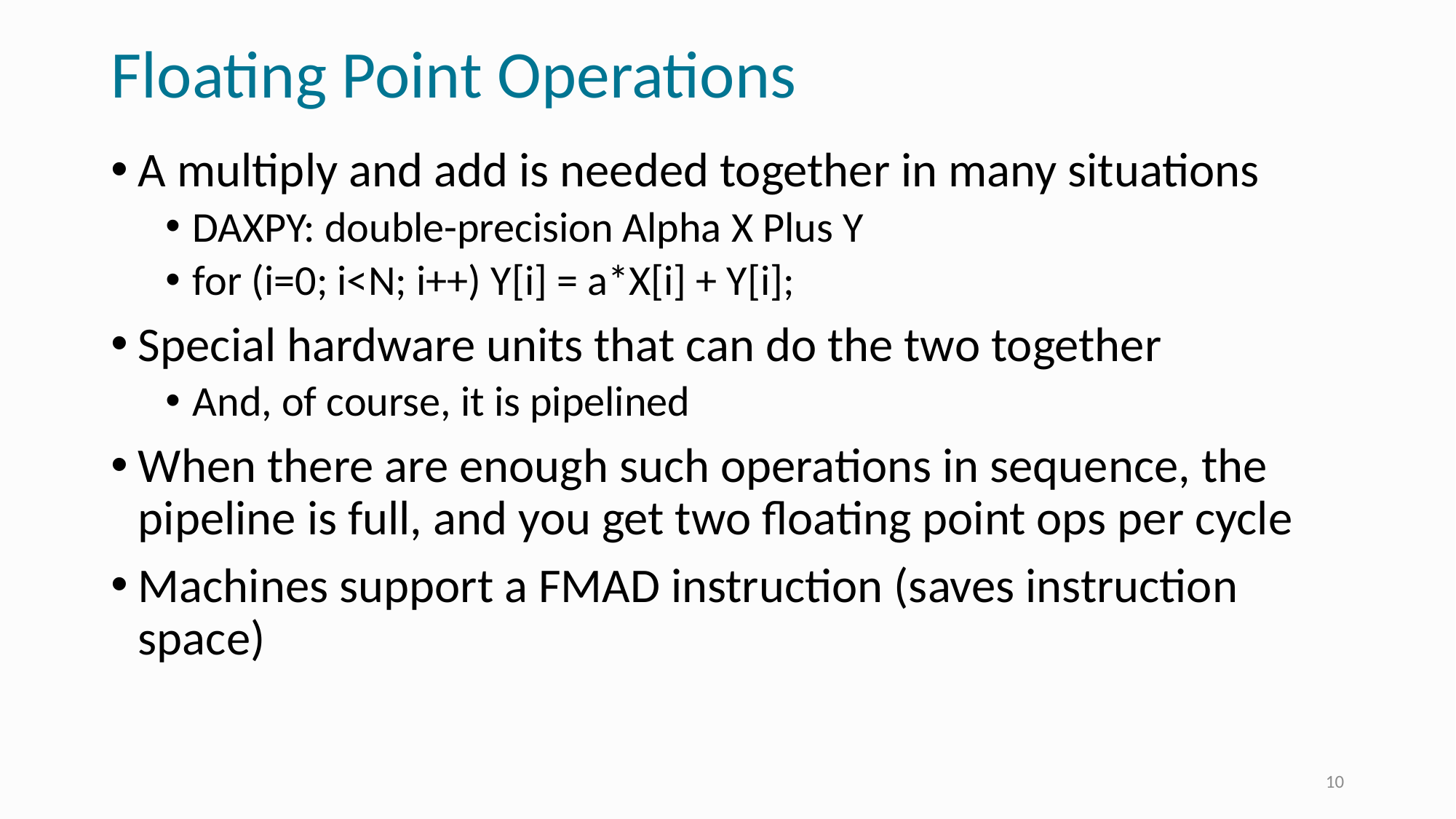

# Floating Point Operations
A multiply and add is needed together in many situations
DAXPY: double-precision Alpha X Plus Y
for (i=0; i<N; i++) Y[i] = a*X[i] + Y[i];
Special hardware units that can do the two together
And, of course, it is pipelined
When there are enough such operations in sequence, the pipeline is full, and you get two floating point ops per cycle
Machines support a FMAD instruction (saves instruction space)
10